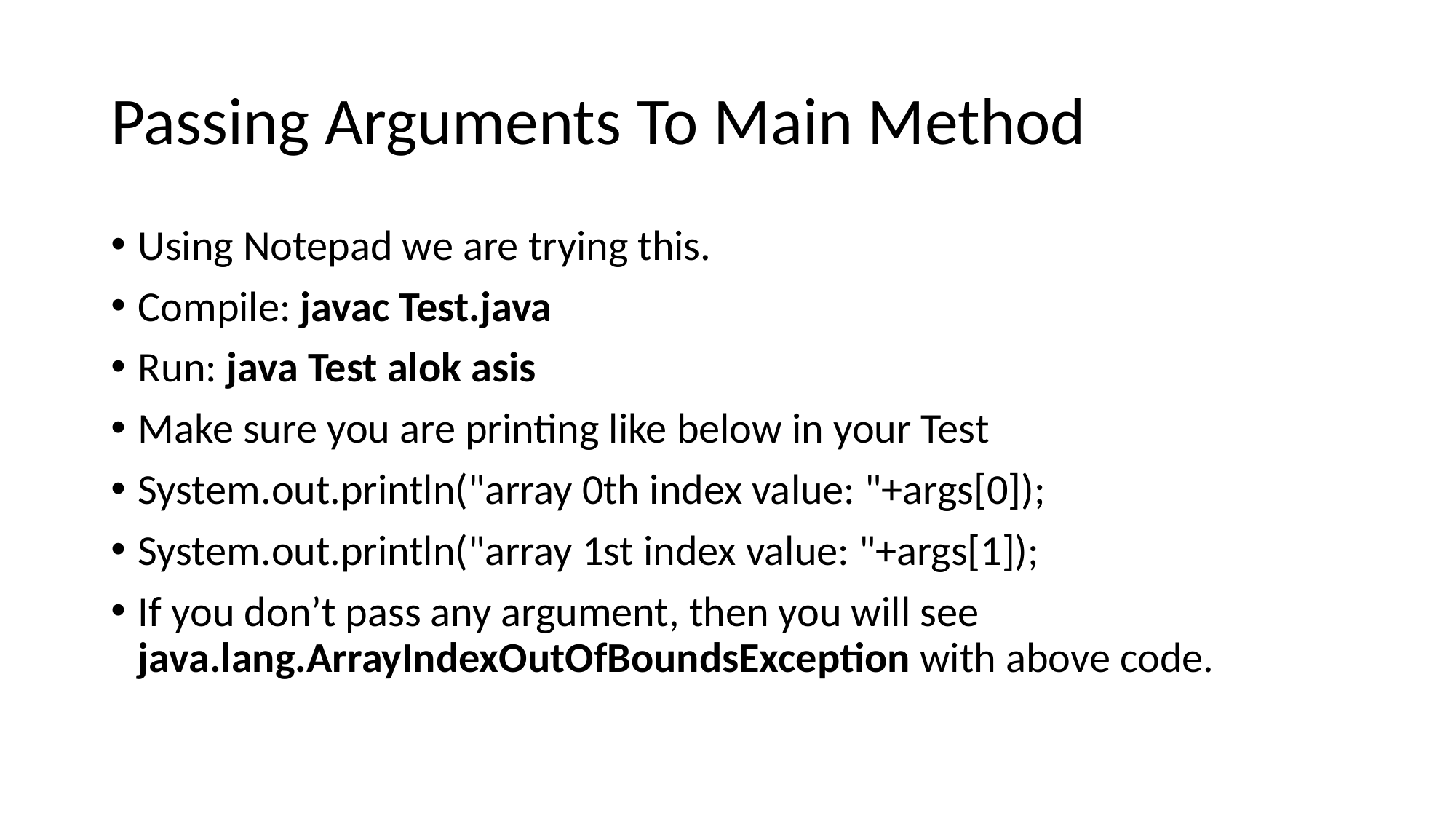

# Passing Arguments To Main Method
Using Notepad we are trying this.
Compile: javac Test.java
Run: java Test alok asis
Make sure you are printing like below in your Test
System.out.println("array 0th index value: "+args[0]);
System.out.println("array 1st index value: "+args[1]);
If you don’t pass any argument, then you will see java.lang.ArrayIndexOutOfBoundsException with above code.